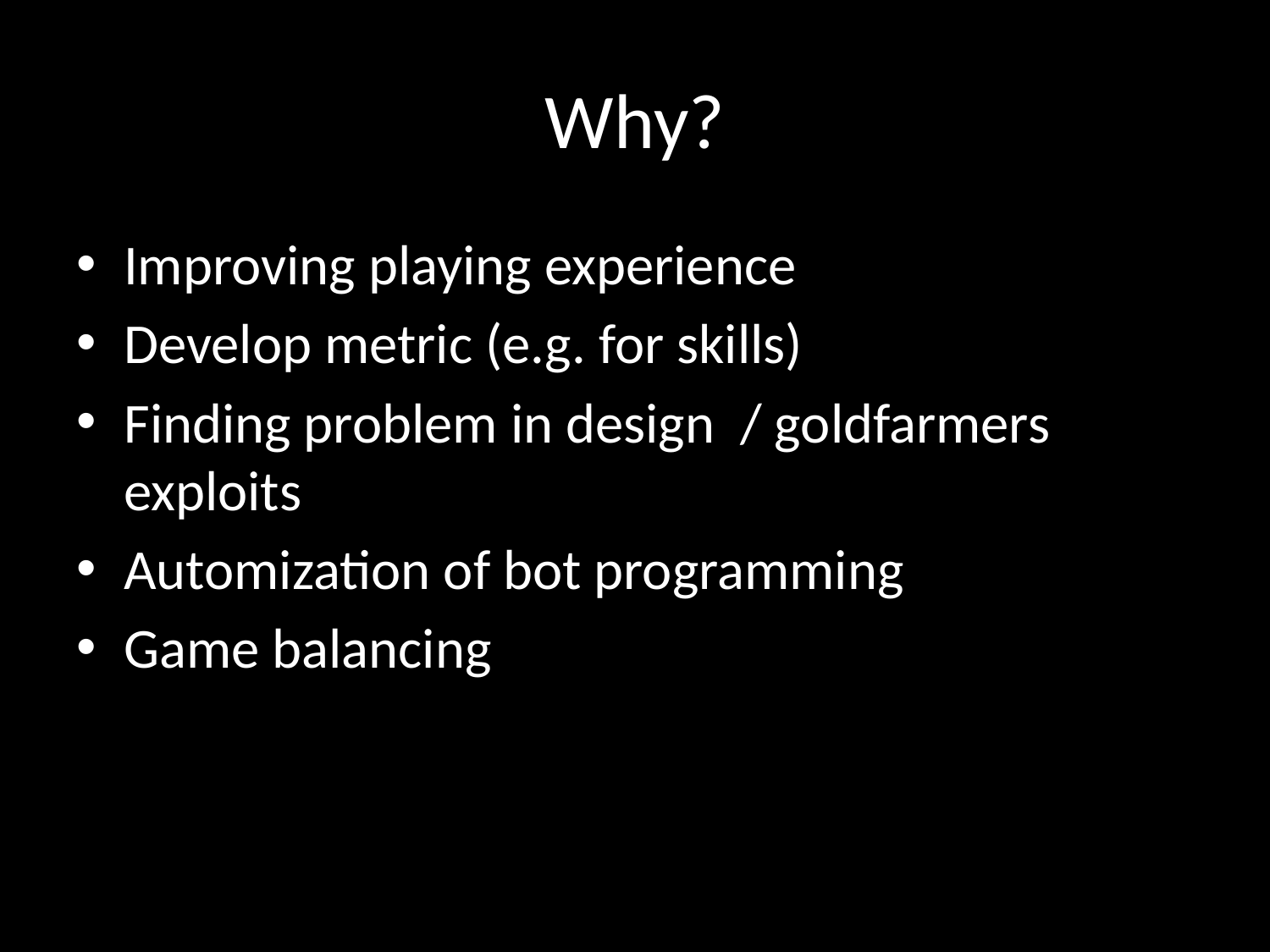

# Why?
Improving playing experience
Develop metric (e.g. for skills)
Finding problem in design  / goldfarmers exploits
Automization of bot programming
Game balancing